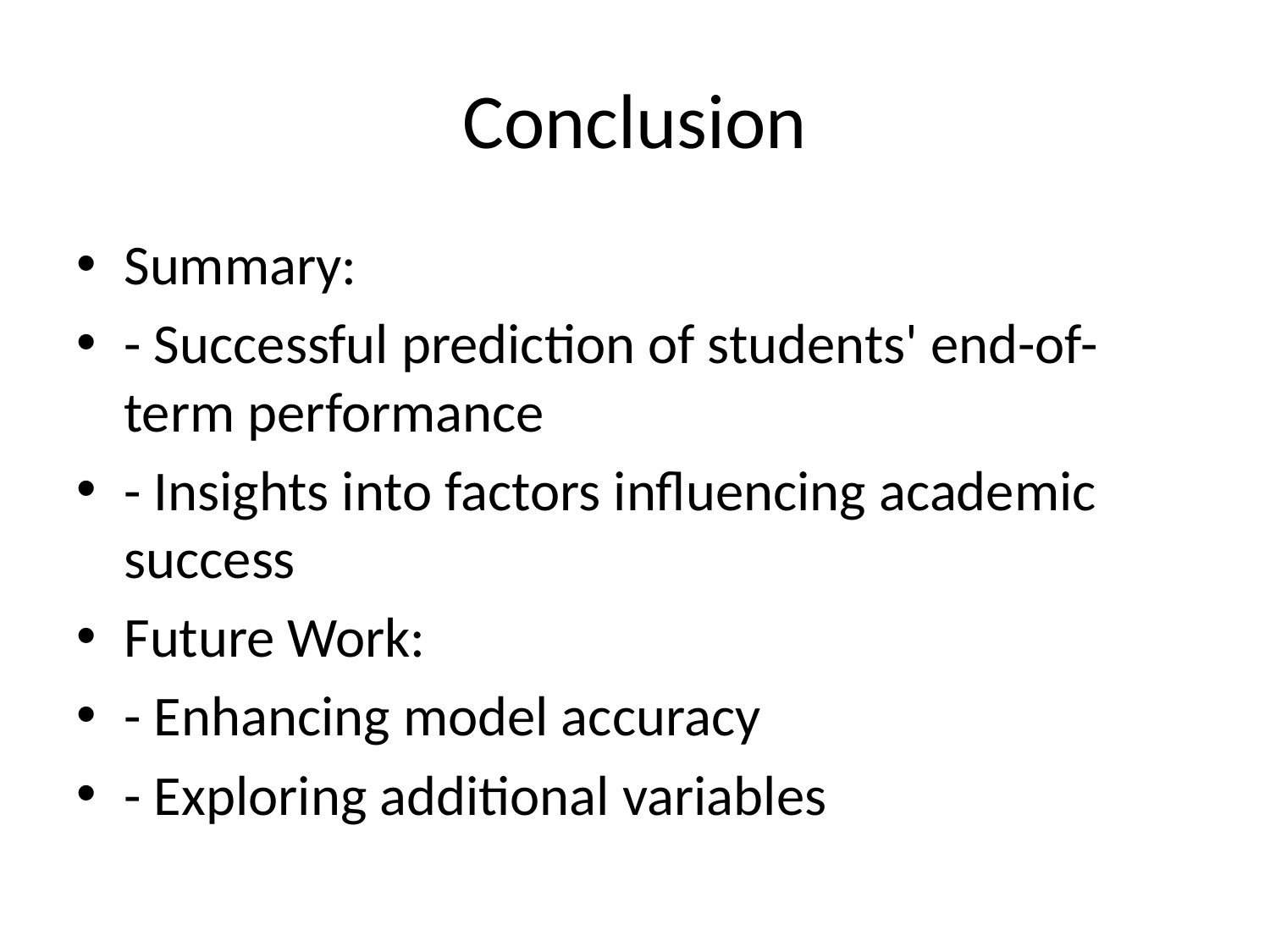

# Conclusion
Summary:
- Successful prediction of students' end-of-term performance
- Insights into factors influencing academic success
Future Work:
- Enhancing model accuracy
- Exploring additional variables